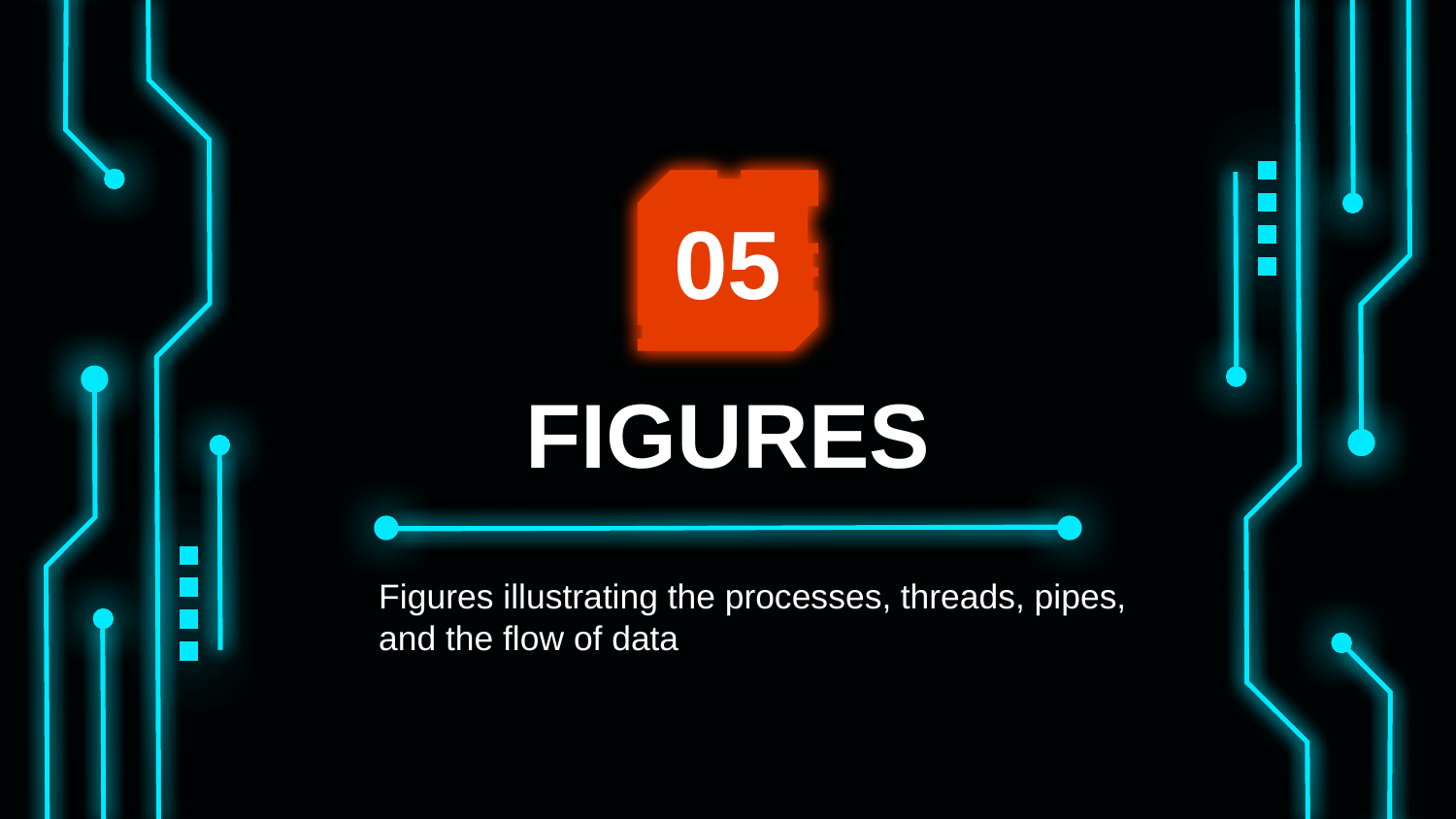

05
# FIGURES

Figures illustrating the processes, threads, pipes, and the flow of data